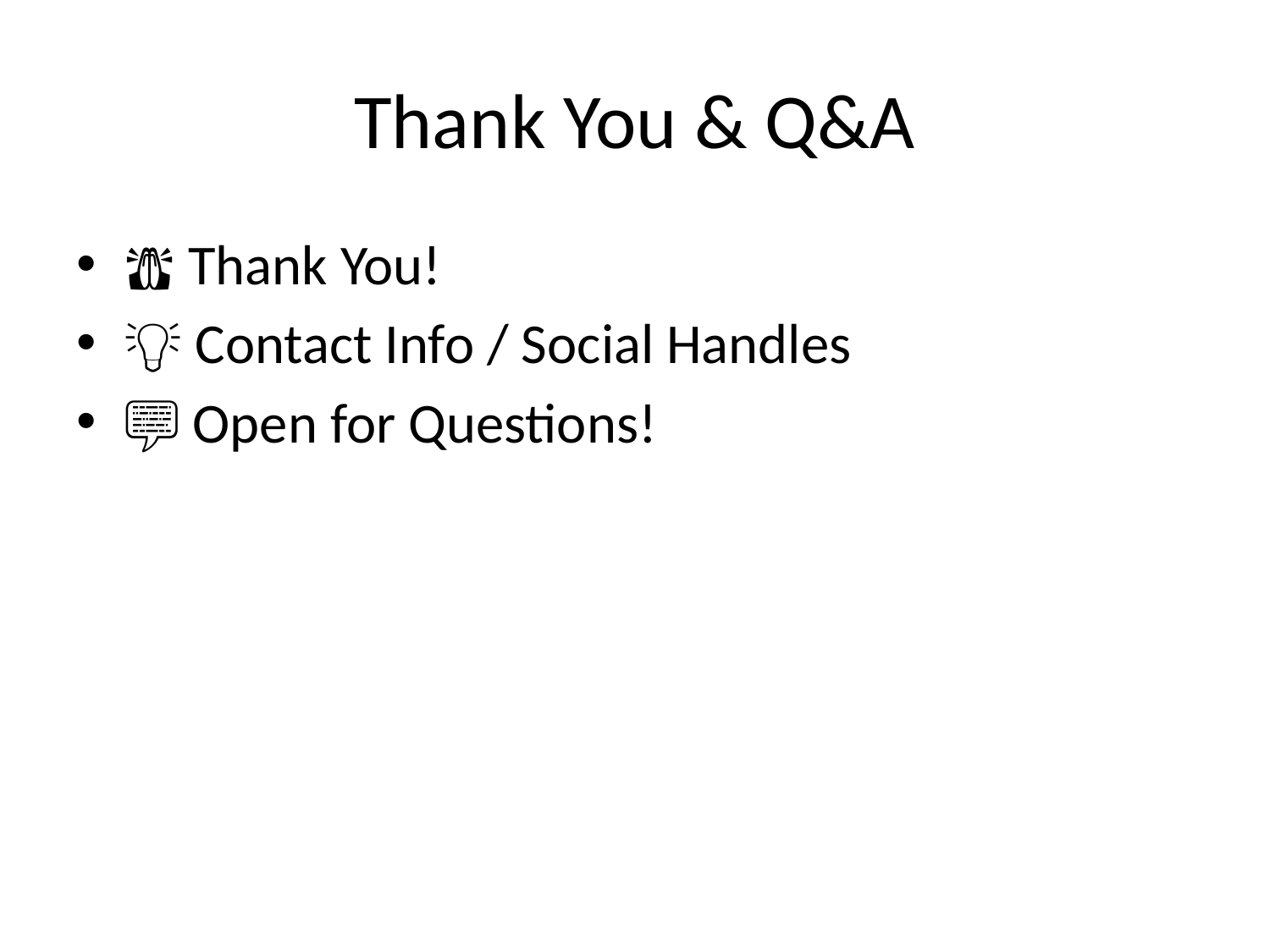

# Thank You & Q&A
🙏 Thank You!
💡 Contact Info / Social Handles
💬 Open for Questions!